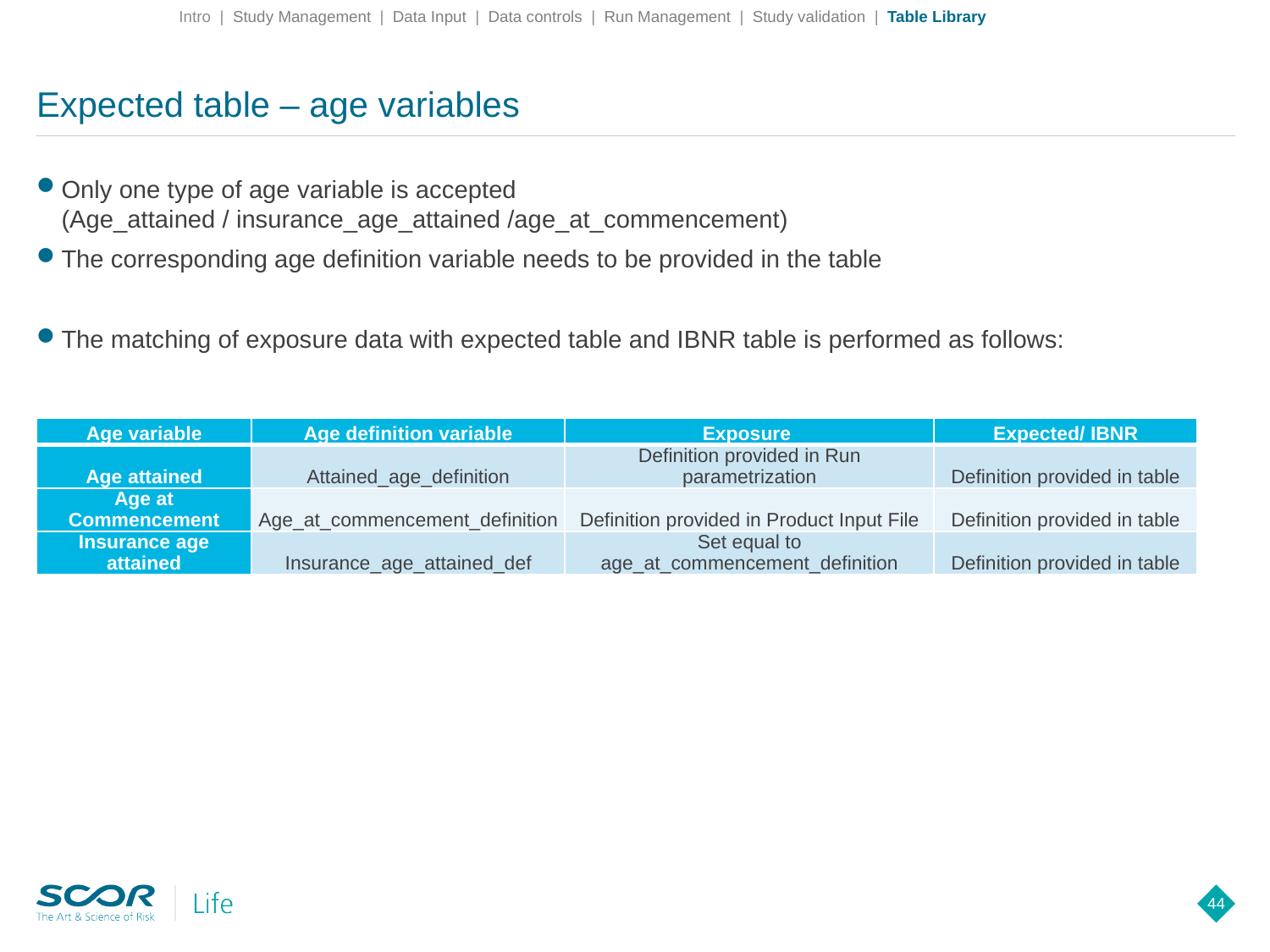

Intro  |  Study Management  |  Data Input  |  Data controls  |  Run Management  |  Study validation  |  Table Library
# Expected table – age variables
Only one type of age variable is accepted
(Age_attained / insurance_age_attained /age_at_commencement)
The corresponding age definition variable needs to be provided in the table

The matching of exposure data with expected table and IBNR table is performed as follows:
| Age variable | Age definition variable | Exposure | Expected/ IBNR |
| --- | --- | --- | --- |
| Age attained | Attained\_age\_definition | Definition provided in Run parametrization | Definition provided in table |
| Age at Commencement | Age\_at\_commencement\_definition | Definition provided in Product Input File | Definition provided in table |
| Insurance age attained | Insurance\_age\_attained\_def | Set equal to age\_at\_commencement\_definition | Definition provided in table |